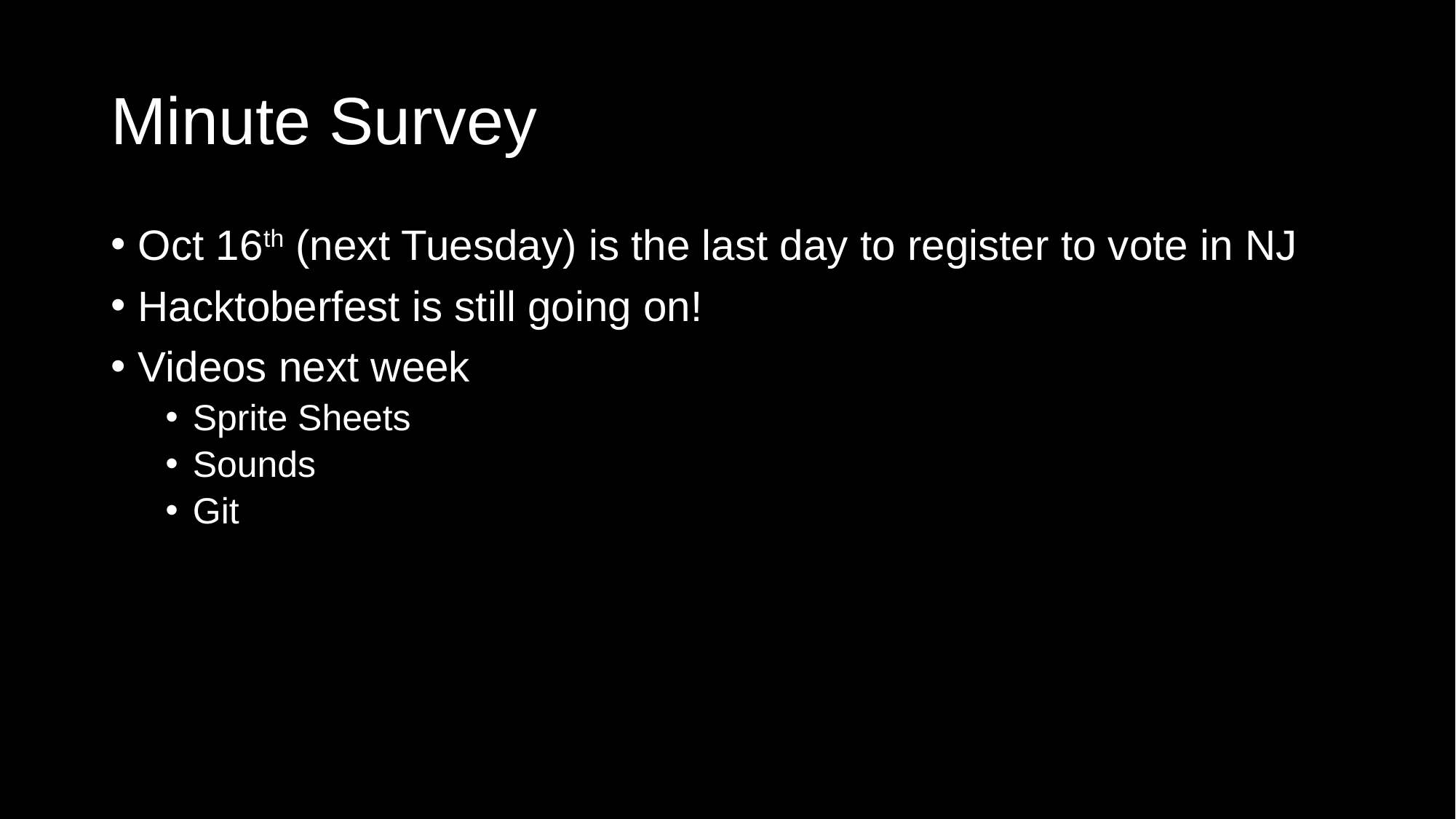

# Minute Survey
Oct 16th (next Tuesday) is the last day to register to vote in NJ
Hacktoberfest is still going on!
Videos next week
Sprite Sheets
Sounds
Git